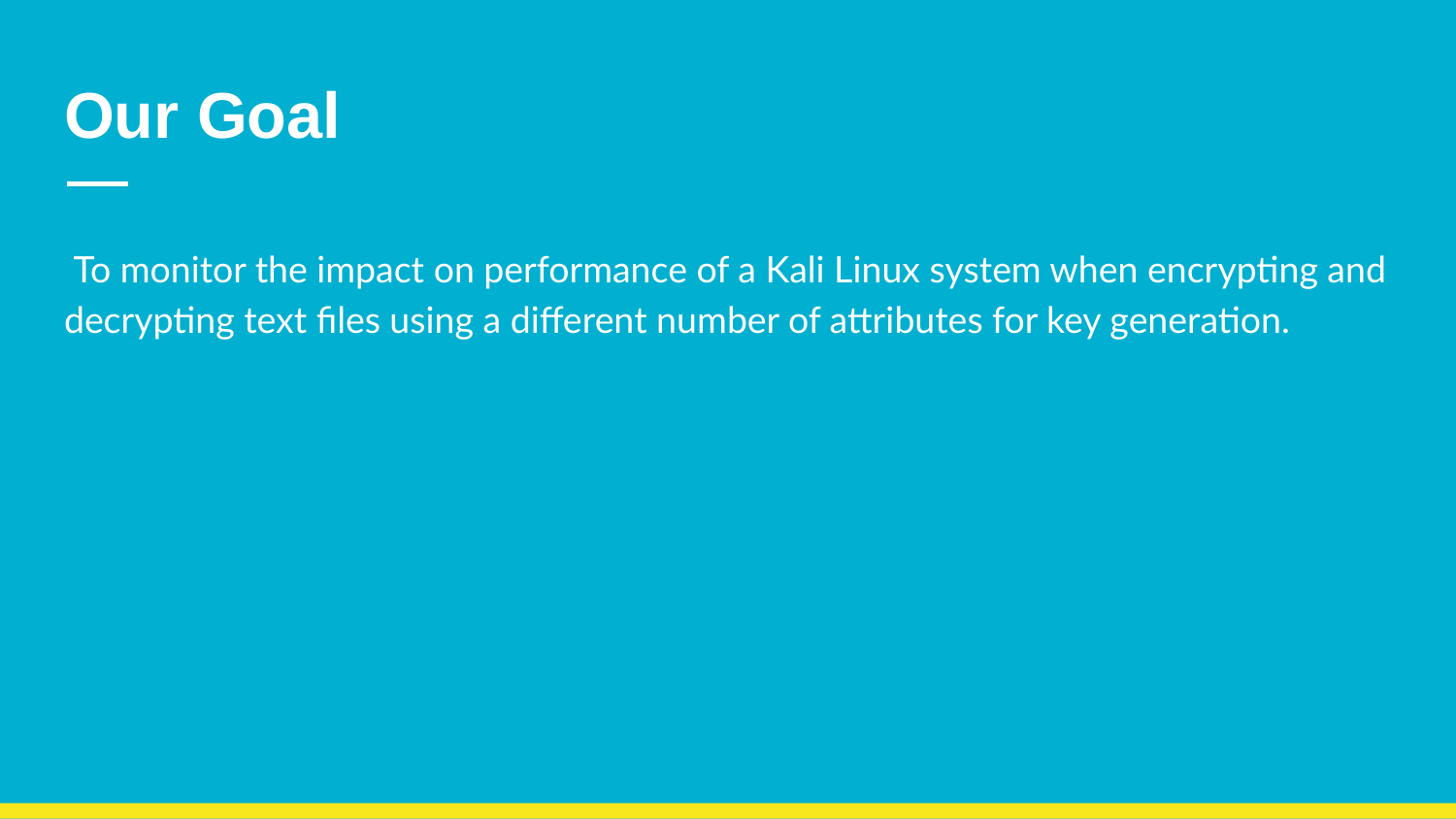

# Our Goal
 To monitor the impact on performance of a Kali Linux system when encrypting and decrypting text files using a different number of attributes for key generation.